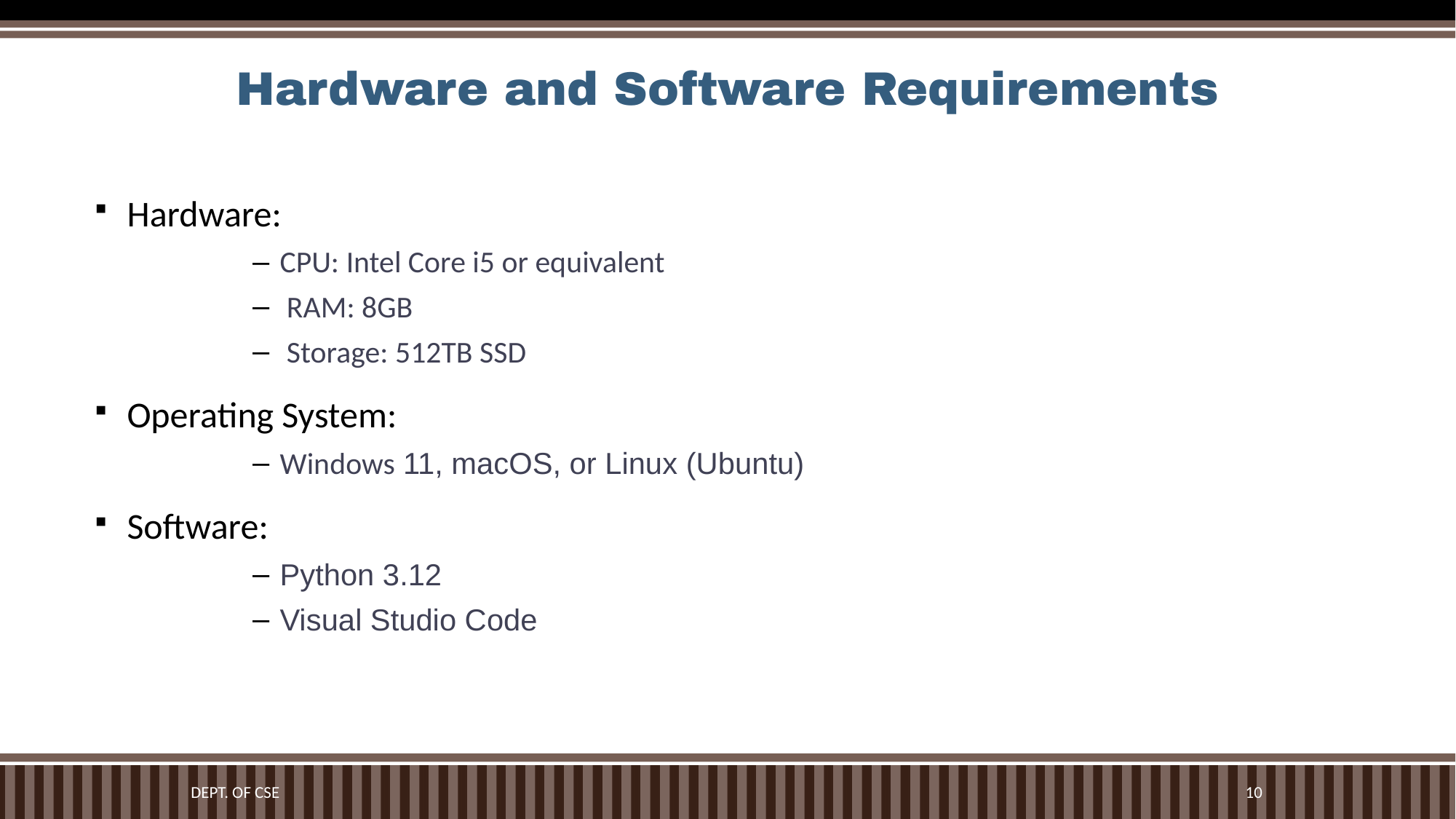

# Hardware and Software Requirements
Hardware:
CPU: Intel Core i5 or equivalent
 RAM: 8GB
 Storage: 512TB SSD
Operating System:
Windows 11, macOS, or Linux (Ubuntu)
Software:
Python 3.12
Visual Studio Code

Dept. of CSE
10